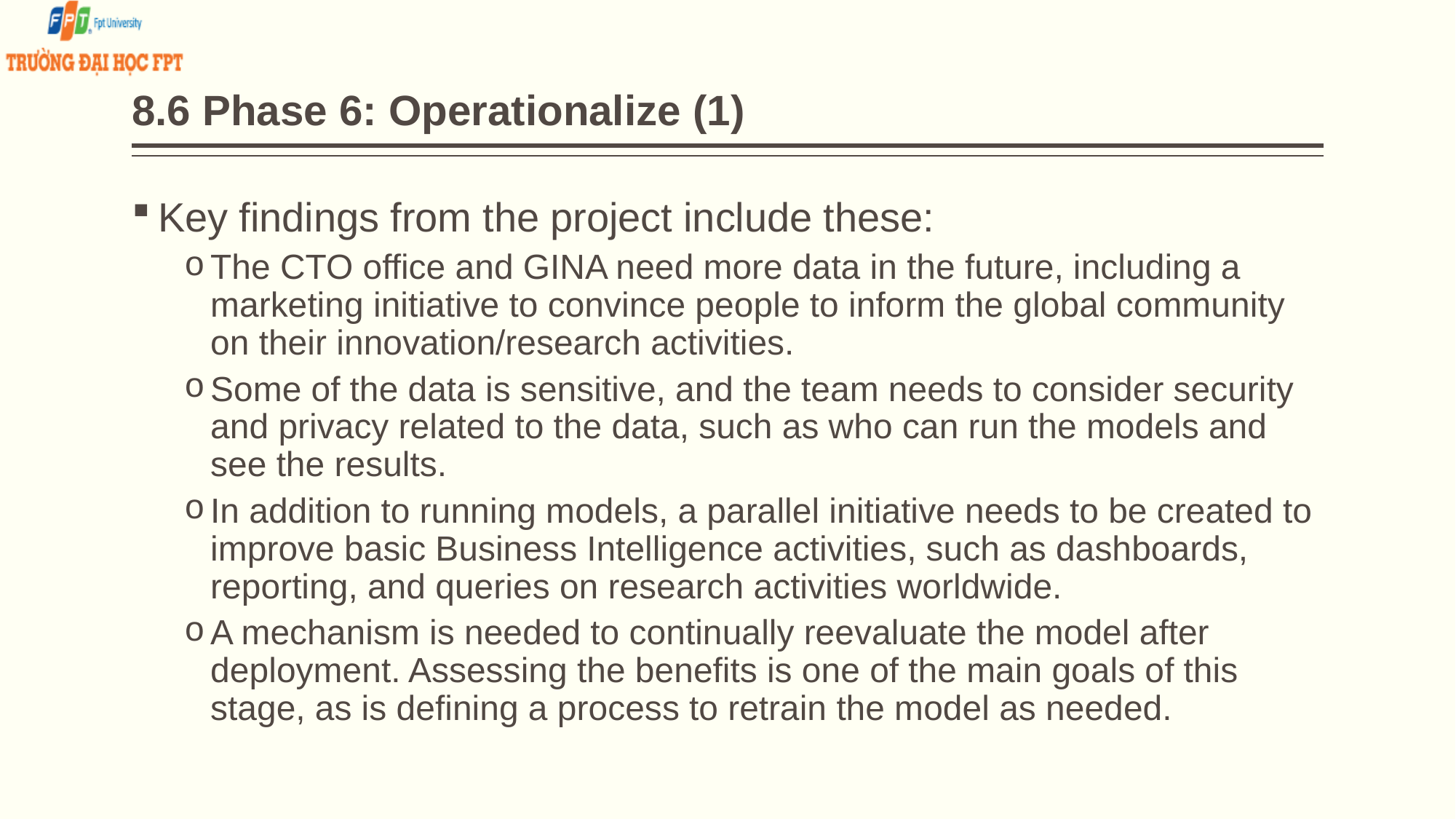

# 8.6 Phase 6: Operationalize (1)
Key findings from the project include these:
The CTO office and GINA need more data in the future, including a marketing initiative to convince people to inform the global community on their innovation/research activities.
Some of the data is sensitive, and the team needs to consider security and privacy related to the data, such as who can run the models and see the results.
In addition to running models, a parallel initiative needs to be created to improve basic Business Intelligence activities, such as dashboards, reporting, and queries on research activities worldwide.
A mechanism is needed to continually reevaluate the model after deployment. Assessing the benefits is one of the main goals of this stage, as is defining a process to retrain the model as needed.